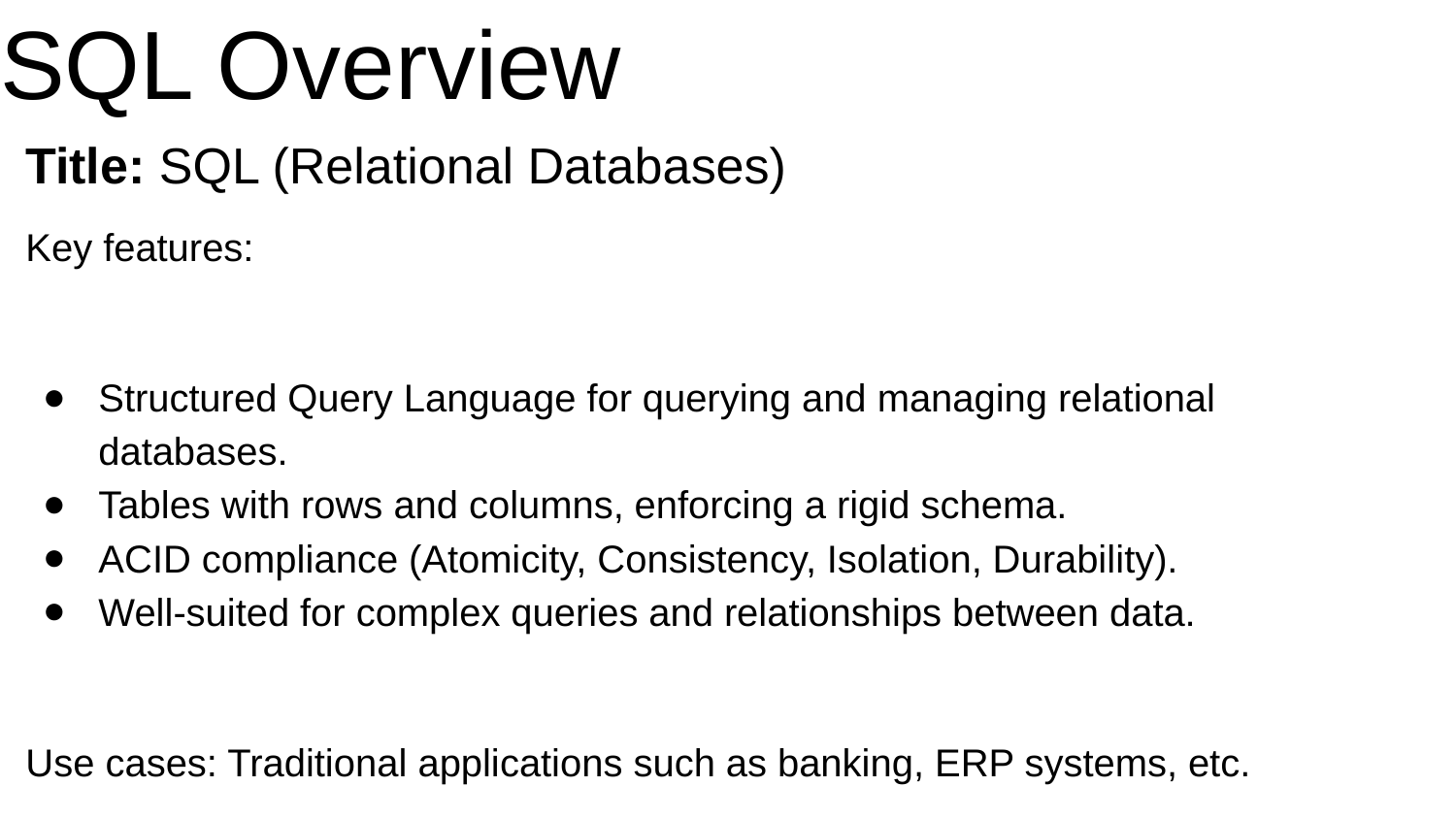

SQL Overview
Title: SQL (Relational Databases)
# Key features:
Structured Query Language for querying and managing relational databases.
Tables with rows and columns, enforcing a rigid schema.
ACID compliance (Atomicity, Consistency, Isolation, Durability).
Well-suited for complex queries and relationships between data.
Use cases: Traditional applications such as banking, ERP systems, etc.